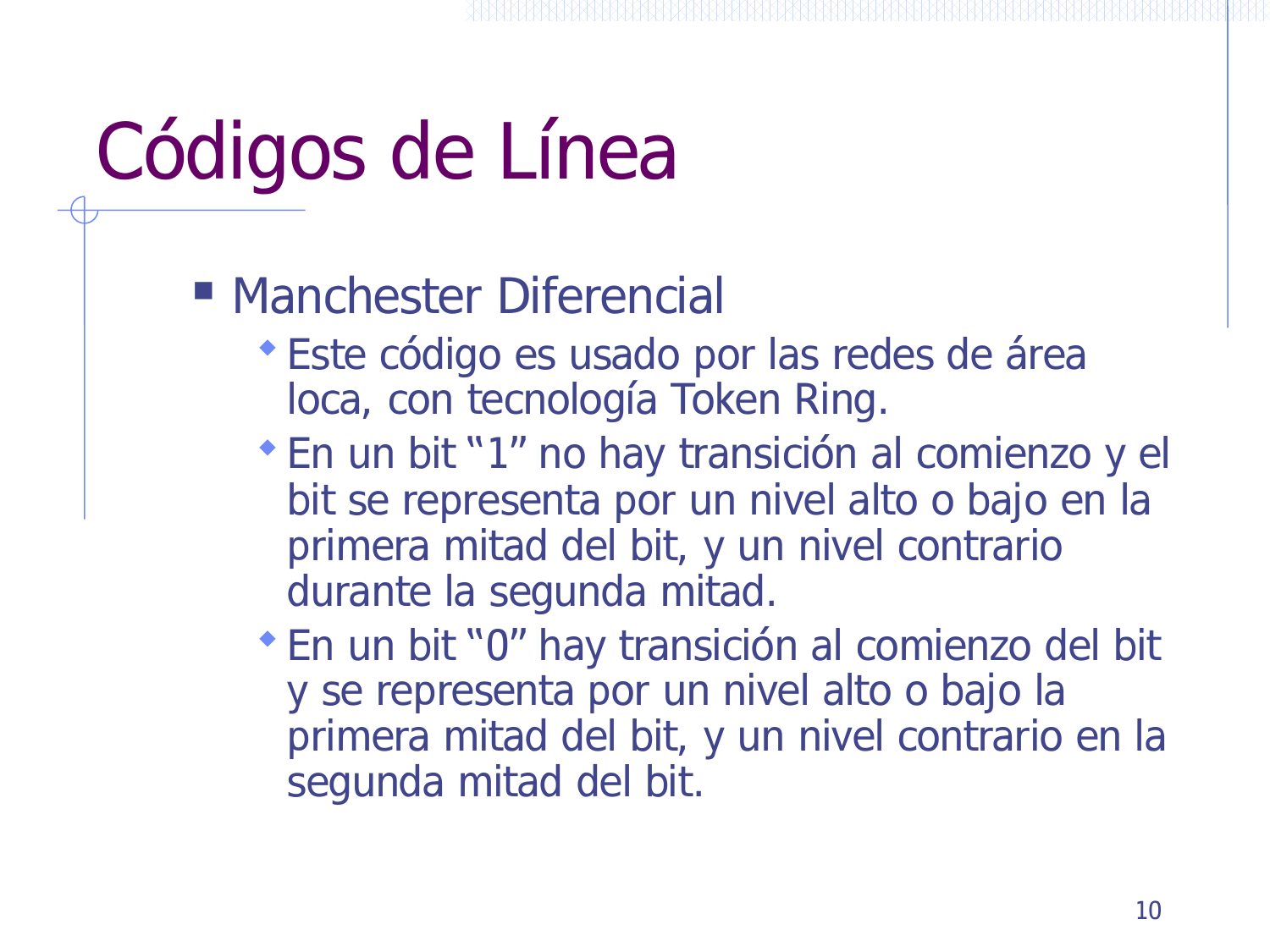

# Códigos de Línea
Manchester Diferencial
Este código es usado por las redes de área loca, con tecnología Token Ring.
En un bit “1” no hay transición al comienzo y el bit se representa por un nivel alto o bajo en la primera mitad del bit, y un nivel contrario durante la segunda mitad.
En un bit “0” hay transición al comienzo del bit y se representa por un nivel alto o bajo la primera mitad del bit, y un nivel contrario en la segunda mitad del bit.
10